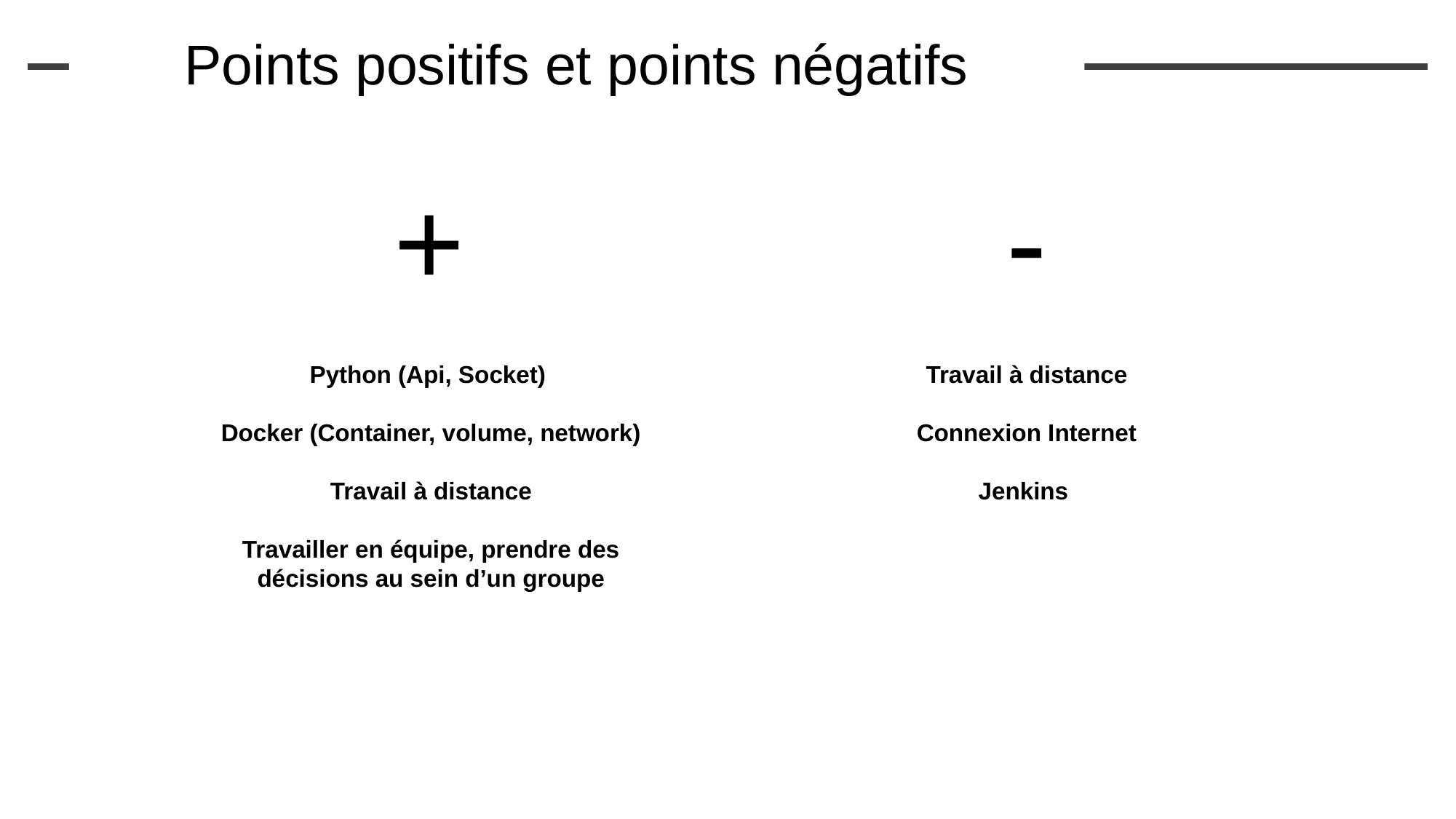

Points positifs et points négatifs
-
+
Python (Api, Socket)

Docker (Container, volume, network)

Travail à distance

Travailler en équipe, prendre des décisions au sein d’un groupe
Travail à distance

Connexion Internet

Jenkins